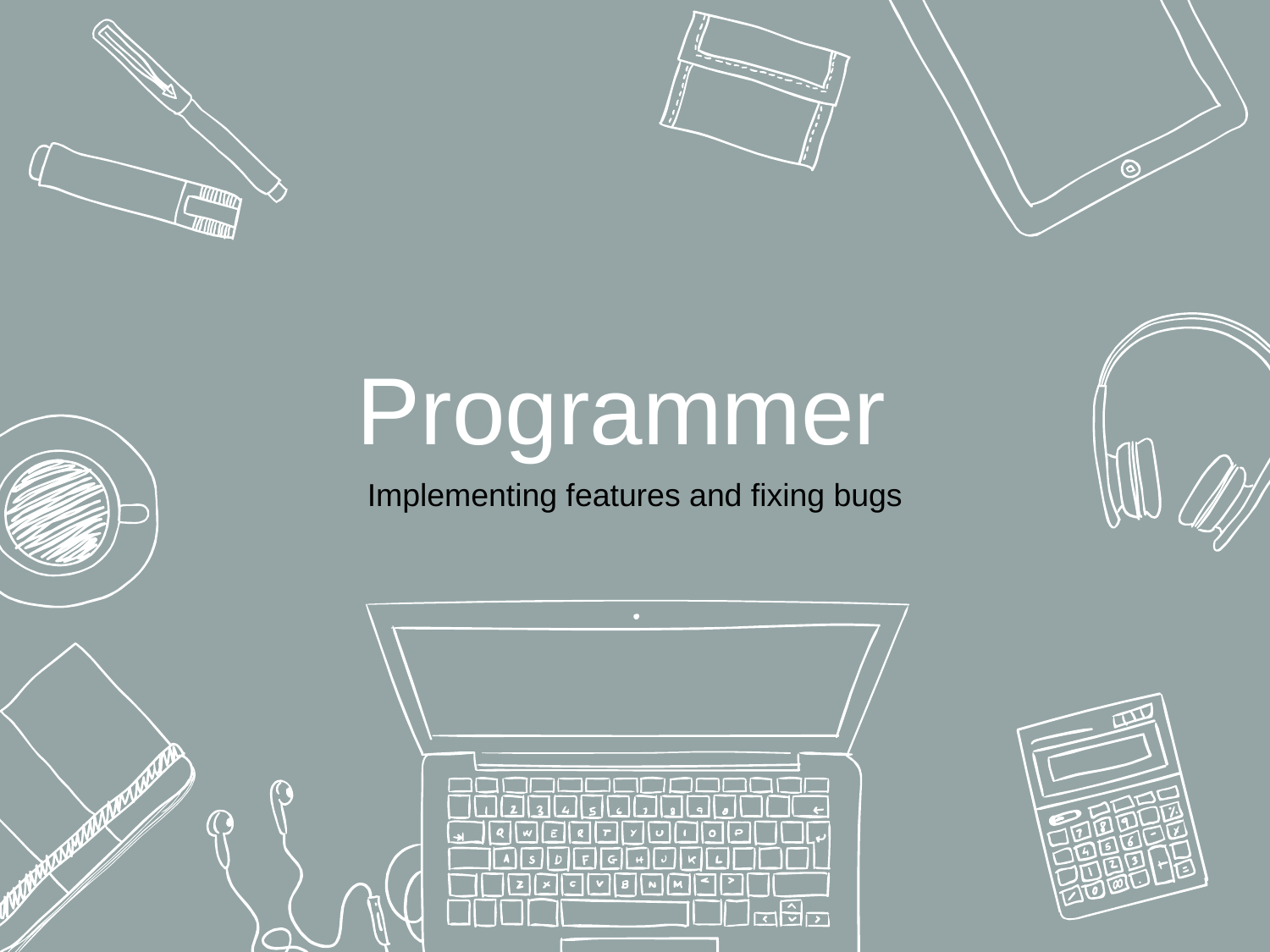

# Programmer
Implementing features and fixing bugs